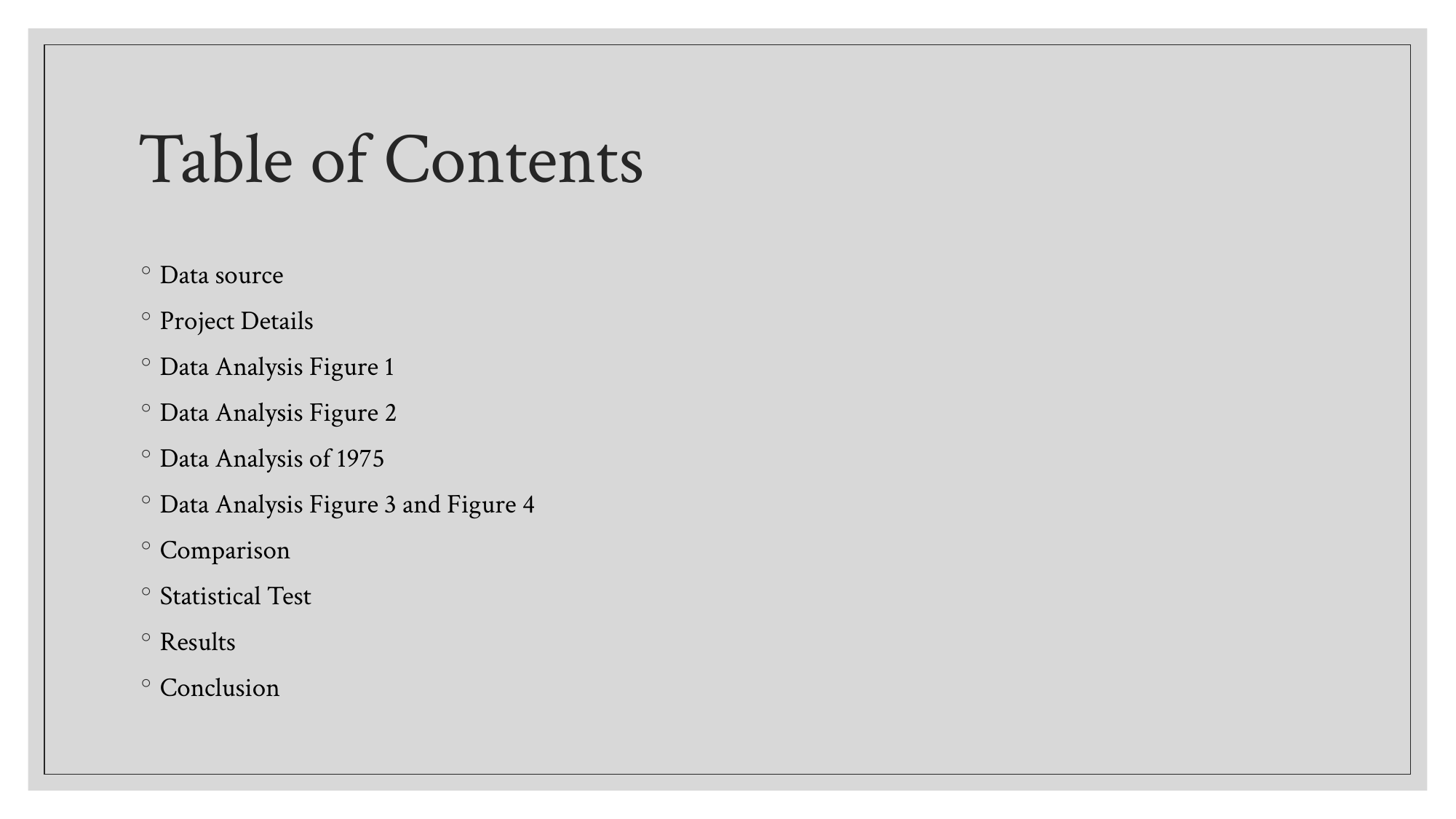

# Table of Contents
Data source
Project Details
Data Analysis Figure 1
Data Analysis Figure 2
Data Analysis of 1975
Data Analysis Figure 3 and Figure 4
Comparison
Statistical Test
Results
Conclusion